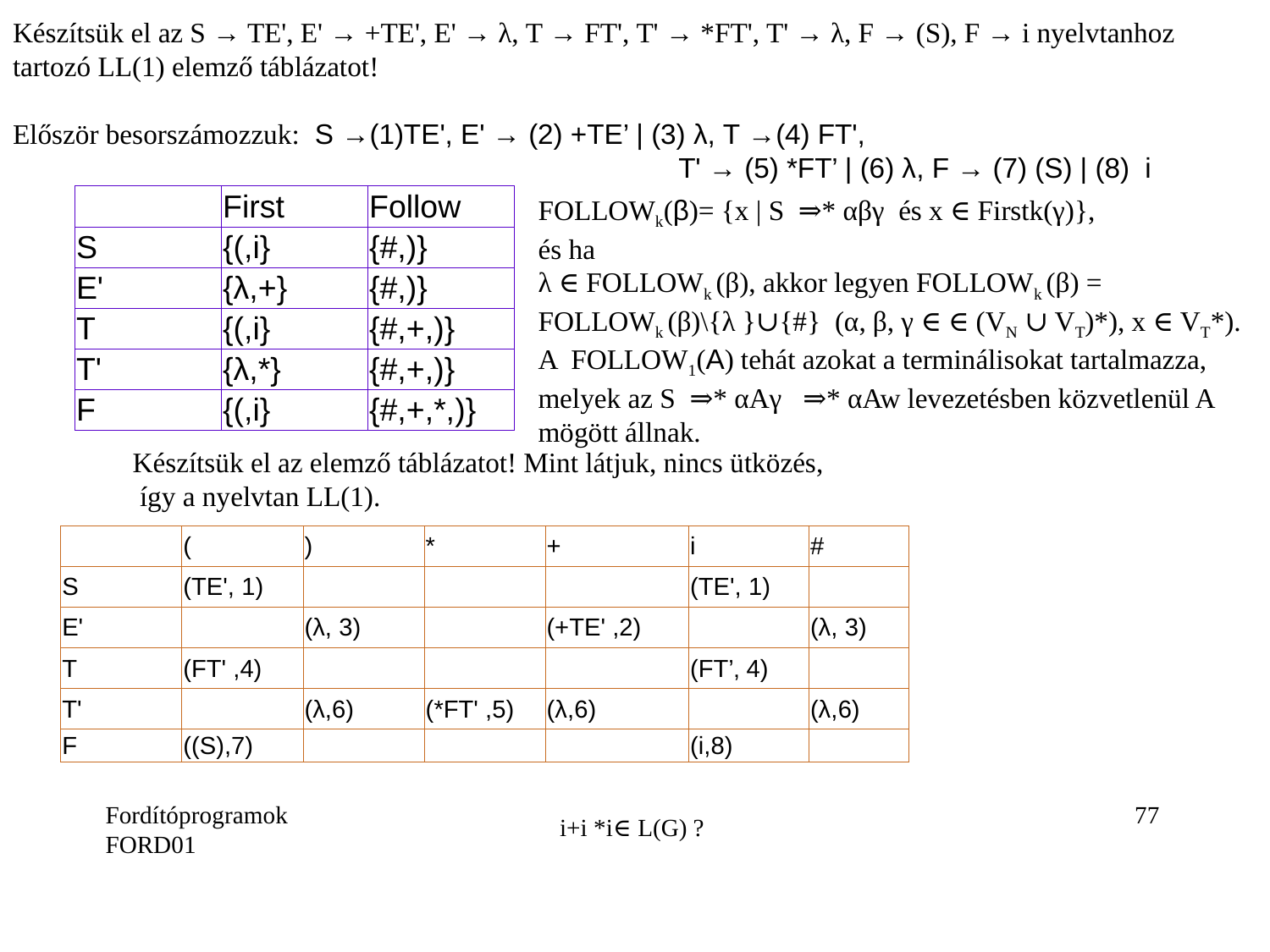

Készítsük el az S → TE', E' → +TE', E' → λ, T → FT', T' → *FT', T' → λ, F → (S), F → i nyelvtanhoz
tartozó LL(1) elemző táblázatot!

Először besorszámozzuk:  S →(1)TE', E' → (2) +TE’ | (3) λ, T →(4) FT',
                                                                                     T' → (5) *FT’ | (6) λ, F → (7) (S) | (8)  i
|  | First | Follow |
| --- | --- | --- |
| S | {(,i} | {#,)} |
| E' | {λ,+} | {#,)} |
| T | {(,i} | {#,+,)} |
| T' | {λ,\*} | {#,+,)} |
| F | {(,i} | {#,+,\*,)} |
FOLLOWk(β)= {x | S  ⇒* αβγ  és x ∈ Firstk(γ)},
és ha
λ ∈ FOLLOWk (β), akkor legyen FOLLOWk (β) =
FOLLOWk (β)\{λ }∪{#}  (α, β, γ ∈ ∈ (VN ∪ VT)*), x ∈ VT*).
A  FOLLOW1(A) tehát azokat a terminálisokat tartalmazza,
melyek az S  ⇒* αAγ   ⇒* αAw levezetésben közvetlenül A
mögött állnak.
Lássuk most a halmazokat:
Készítsük el az elemző táblázatot! Mint látjuk, nincs ütközés,
 így a nyelvtan LL(1).
|  | ( | ) | \* | + | i | # |
| --- | --- | --- | --- | --- | --- | --- |
| S | (TE', 1) |  |  |  | (TE', 1) |  |
| E' |  | (λ, 3) |  | (+TE' ,2) |  | (λ, 3) |
| T | (FT' ,4) |  |  |  | (FT’‚ 4) |  |
| T' |  | (λ,6) | (\*FT' ,5) | (λ,6) |  | (λ,6) |
| F | ((S),7) |  |  |  | (i,8) |  |
Fordítóprogramok FORD01
77
i+i *i∈ L(G) ?